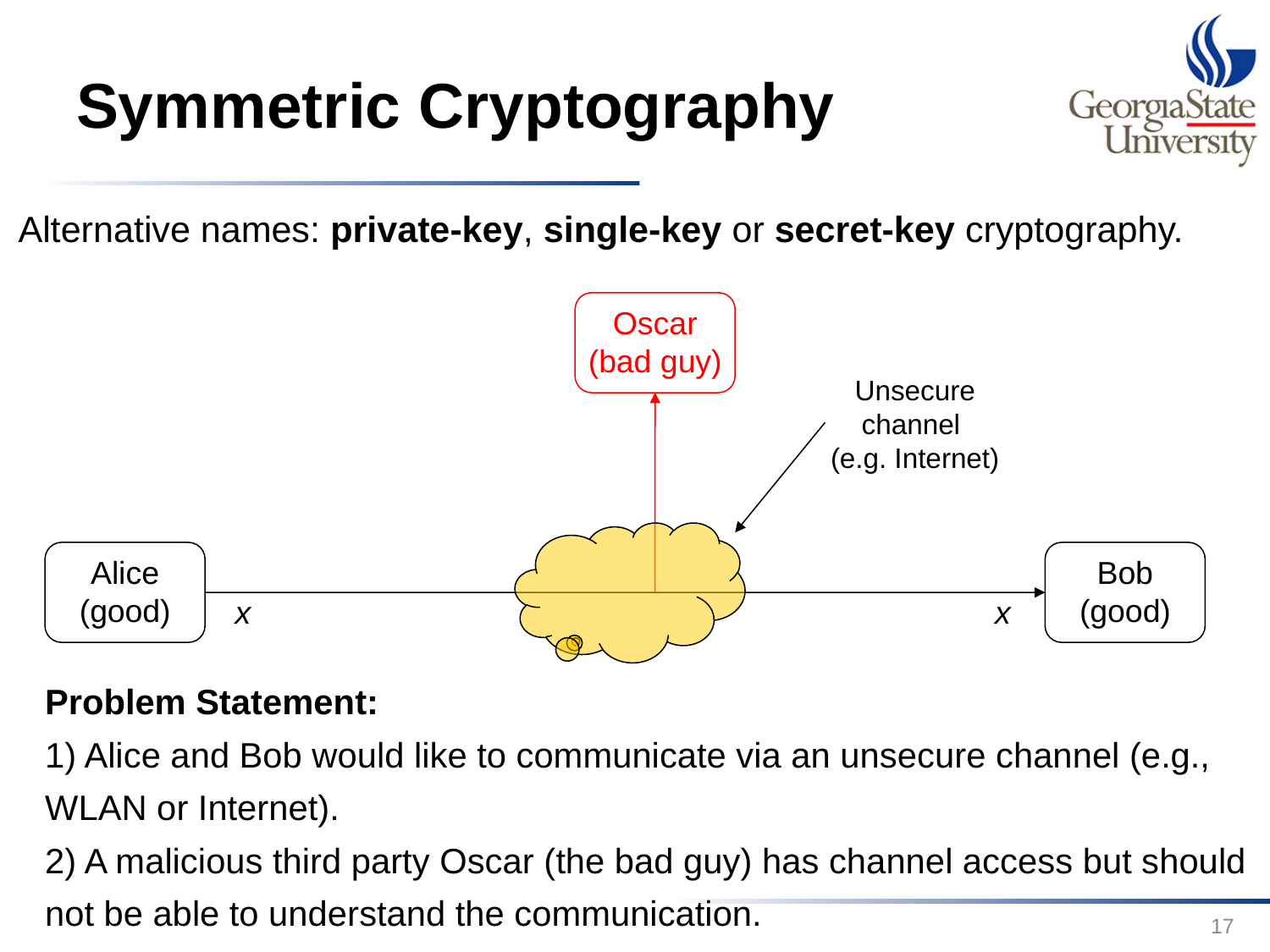

# Symmetric Cryptography
Alternative names: private-key, single-key or secret-key cryptography.

Oscar
(bad guy)
Unsecure channel
(e.g. Internet)

Alice
(good)

Bob
(good)

x
x
Problem Statement:
1) Alice and Bob would like to communicate via an unsecure channel (e.g., WLAN or Internet).
2) A malicious third party Oscar (the bad guy) has channel access but should not be able to understand the communication.

17